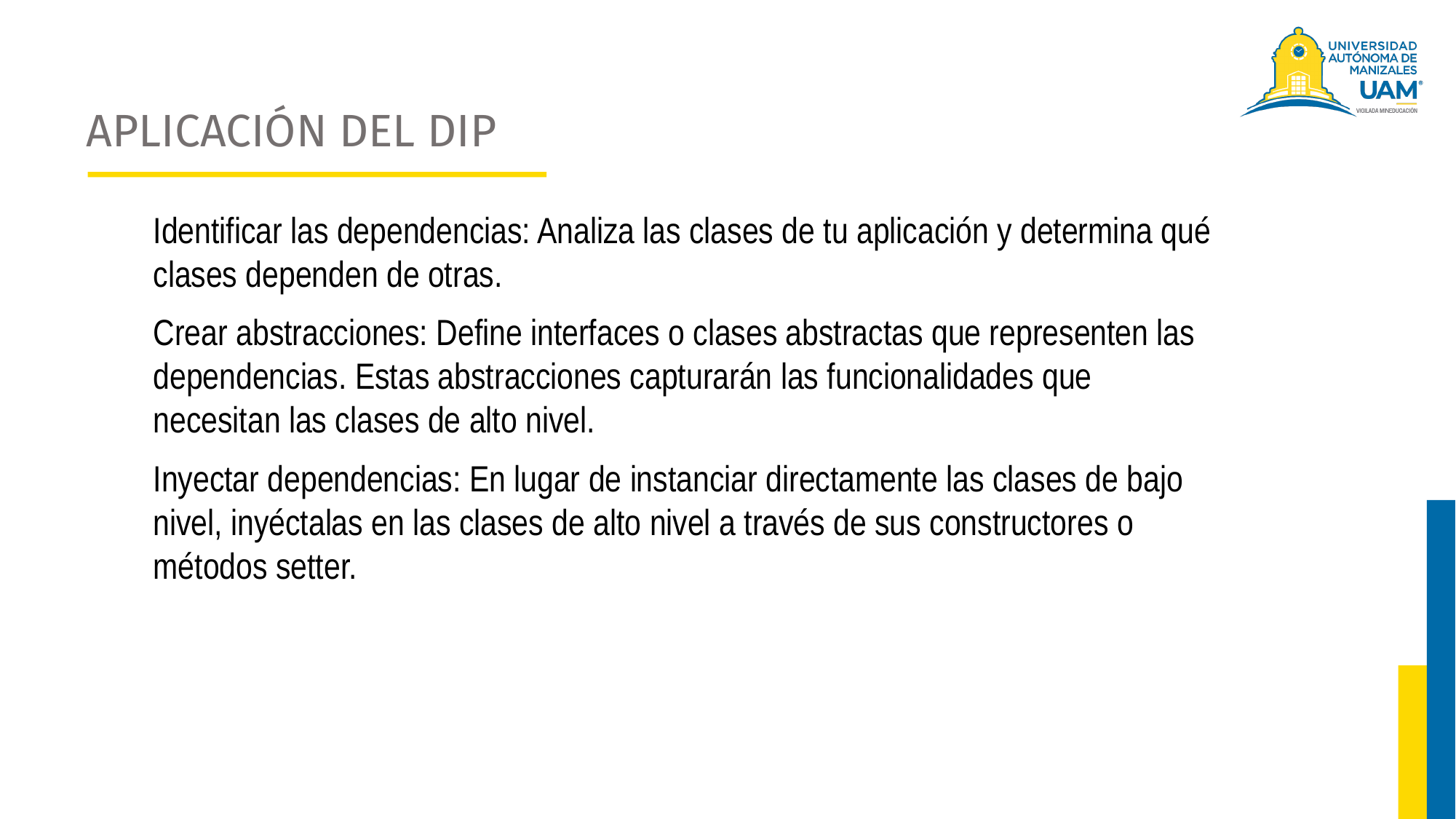

# APLICACIÓN DEL DIP

Identificar las dependencias: Analiza las clases de tu aplicación y determina qué clases dependen de otras.
Crear abstracciones: Define interfaces o clases abstractas que representen las dependencias. Estas abstracciones capturarán las funcionalidades que necesitan las clases de alto nivel.
Inyectar dependencias: En lugar de instanciar directamente las clases de bajo nivel, inyéctalas en las clases de alto nivel a través de sus constructores o métodos setter.